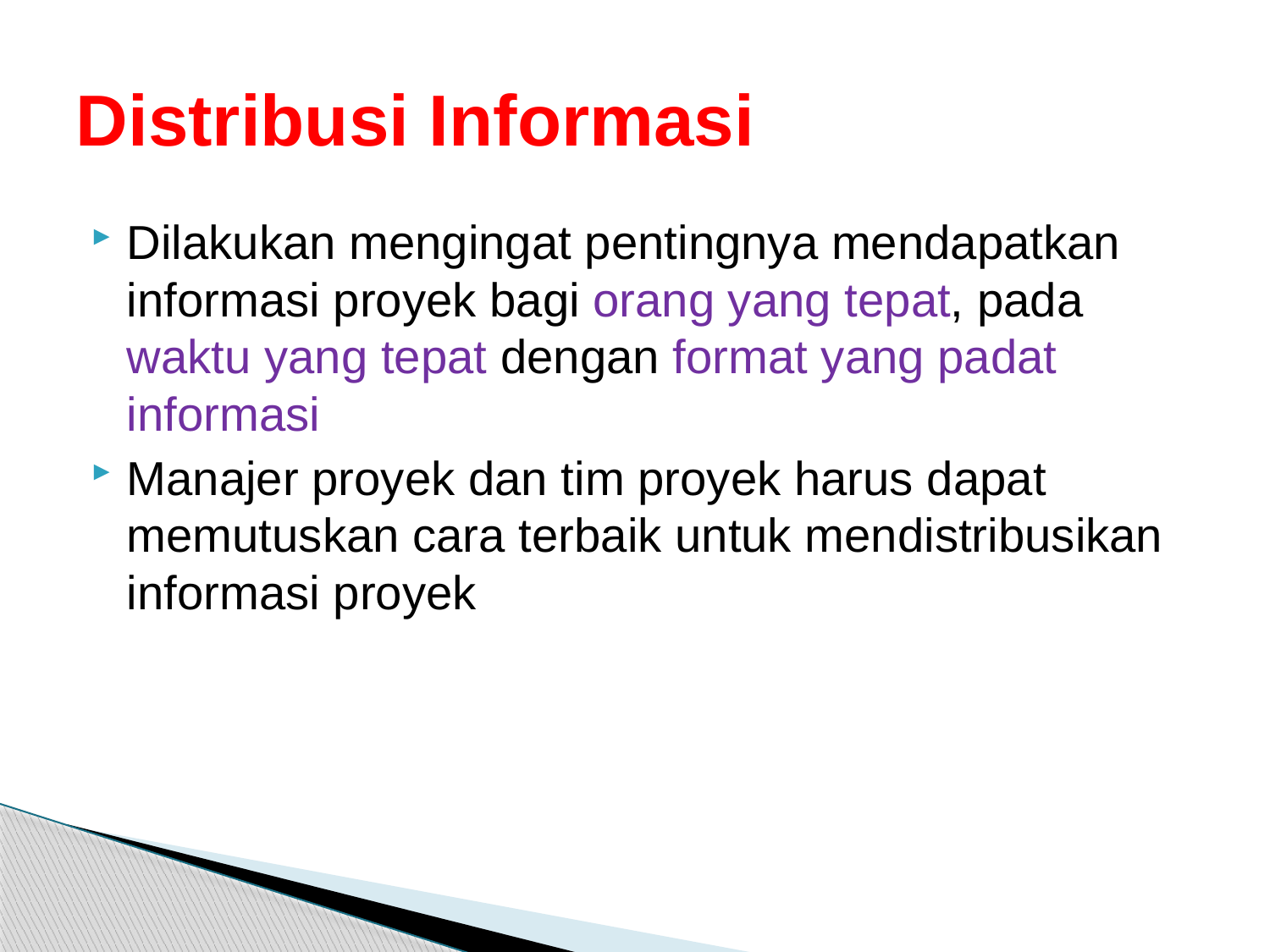

# Distribusi Informasi
Dilakukan mengingat pentingnya mendapatkan informasi proyek bagi orang yang tepat, pada waktu yang tepat dengan format yang padat informasi
Manajer proyek dan tim proyek harus dapat memutuskan cara terbaik untuk mendistribusikan informasi proyek